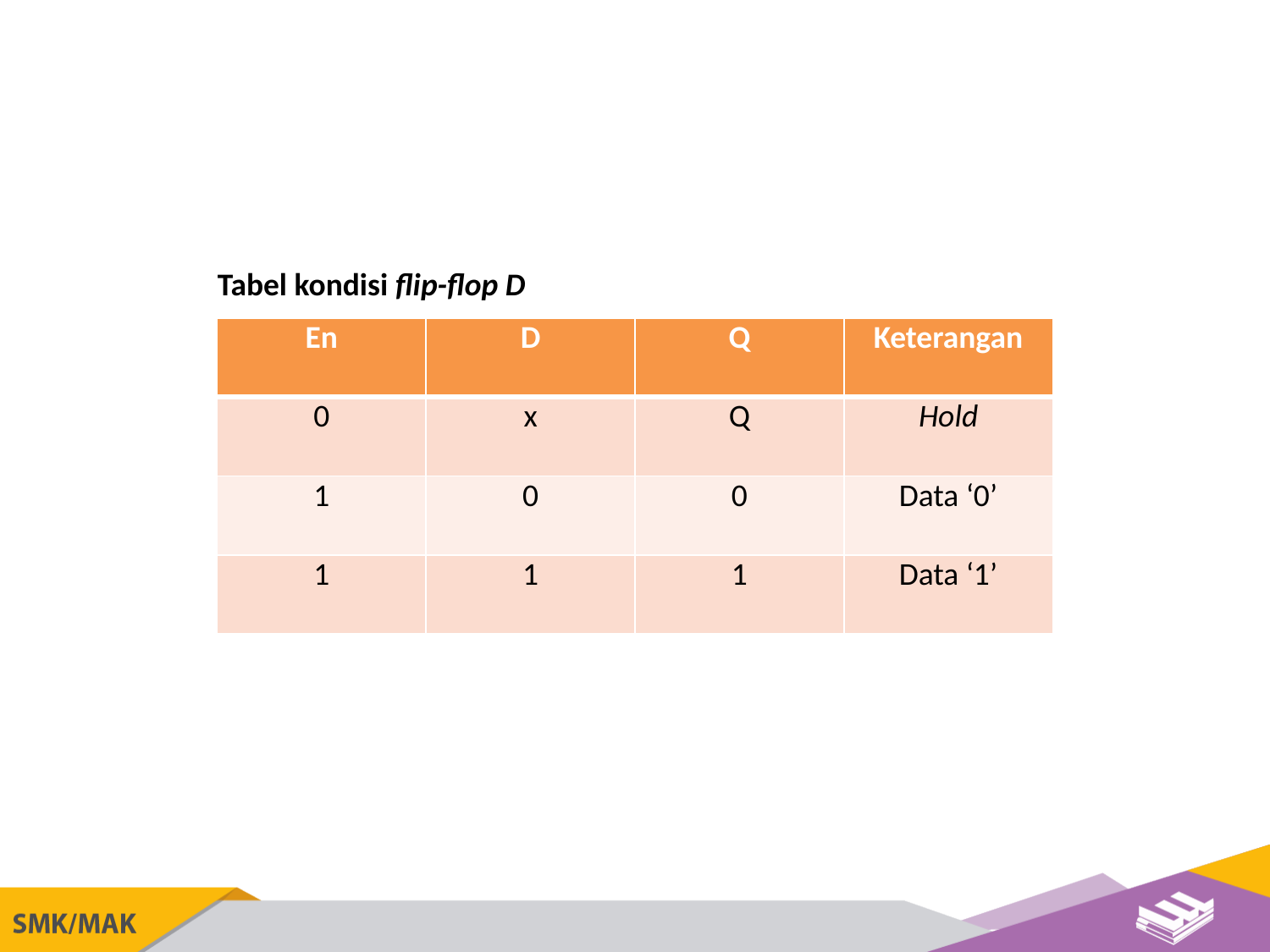

Tabel kondisi flip-flop D
| En | D | Q | Keterangan |
| --- | --- | --- | --- |
| 0 | x | Q | Hold |
| 1 | 0 | 0 | Data ‘0’ |
| 1 | 1 | 1 | Data ‘1’ |